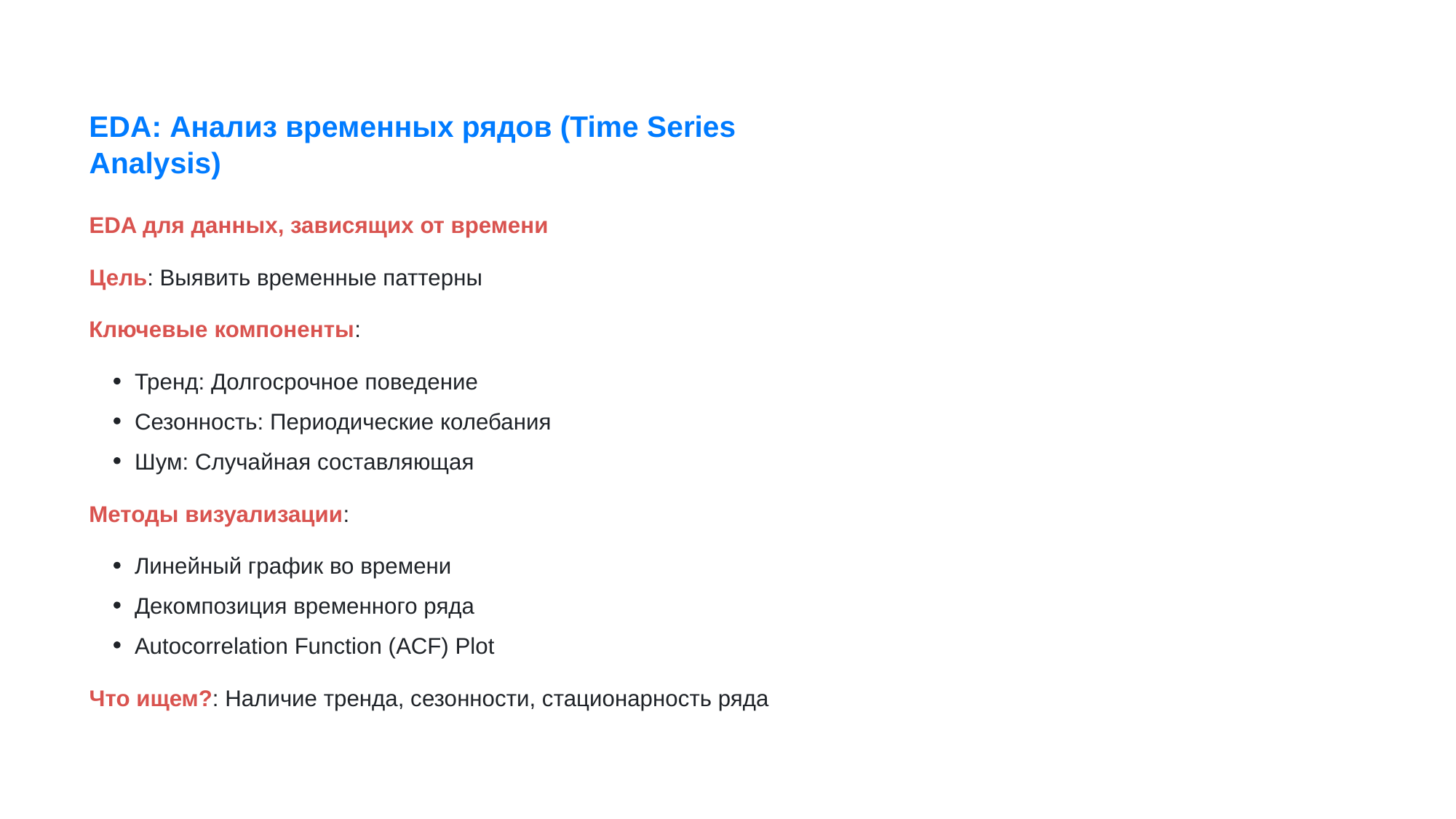

EDA: Анализ временных рядов (Time Series
Analysis)
EDA для данных, зависящих от времени
Цель: Выявить временные паттерны
Ключевые компоненты:
Тренд: Долгосрочное поведение

Сезонность: Периодические колебания

Шум: Случайная составляющая

Методы визуализации:
Линейный график во времени

Декомпозиция временного ряда

Autocorrelation Function (ACF) Plot

Что ищем?: Наличие тренда, сезонности, стационарность ряда